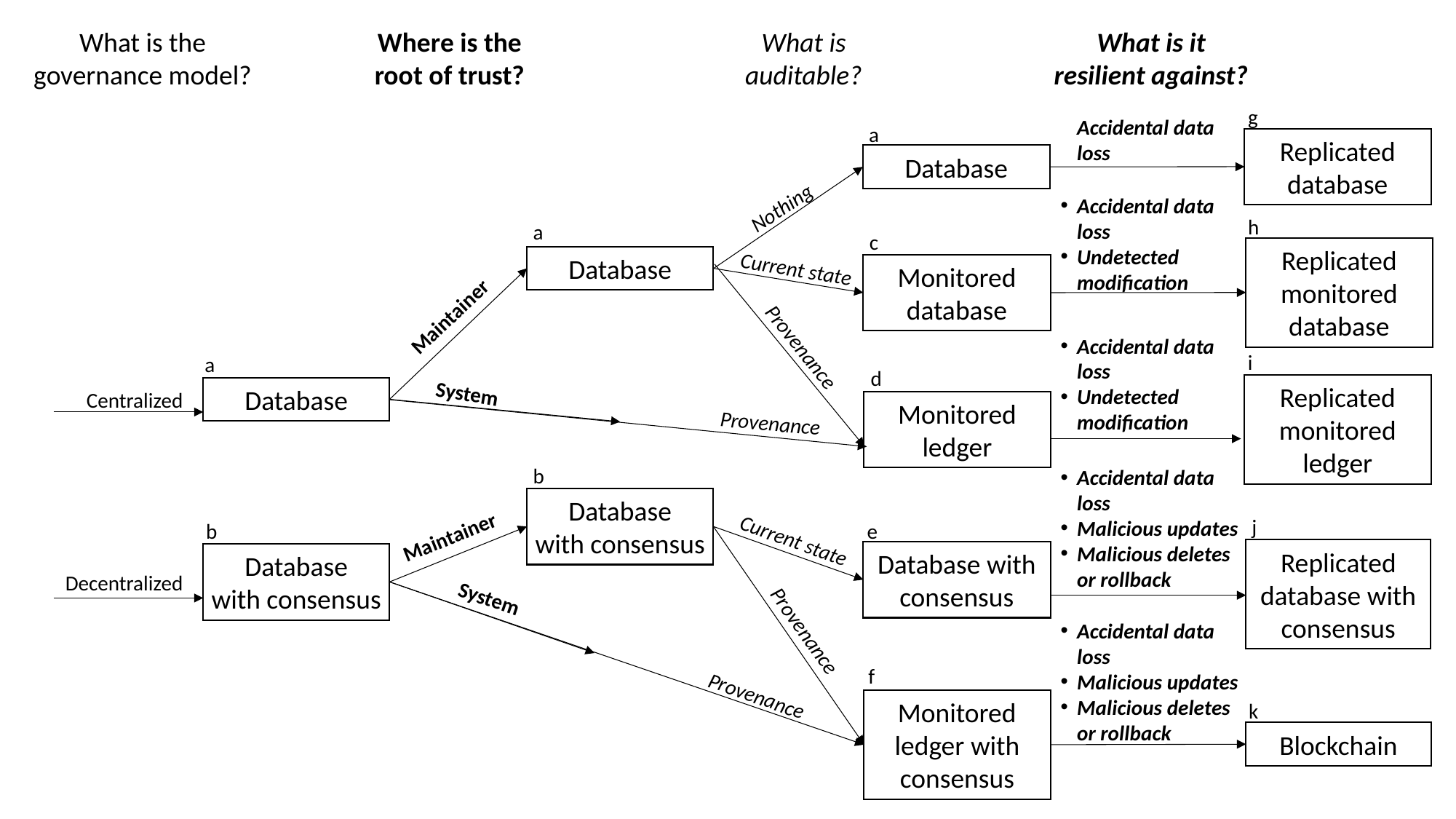

What is the governance model?
Where is the root of trust?
What is auditable?
What is it resilient against?
g
Accidental data
loss
a
Replicated
database
Database
Accidental data
loss
Undetected
modification
Nothing
h
a
c
Replicated
monitored
database
Database
Current state
Monitored
database
Maintainer
Accidental data
loss
Undetected
modification
Provenance
i
a
d
System
Replicated
monitored
ledger
Database
Centralized
Monitored
ledger
Provenance
b
Accidental data
loss
Malicious updates
Malicious deletes
or rollback
Database
with consensus
j
b
e
Maintainer
Current state
Replicated database with consensus
Database with
consensus
Database
with consensus
Decentralized
System
Accidental data
loss
Malicious updates
Malicious deletes
or rollback
Provenance
f
Provenance
Monitored
ledger with consensus
k
Blockchain